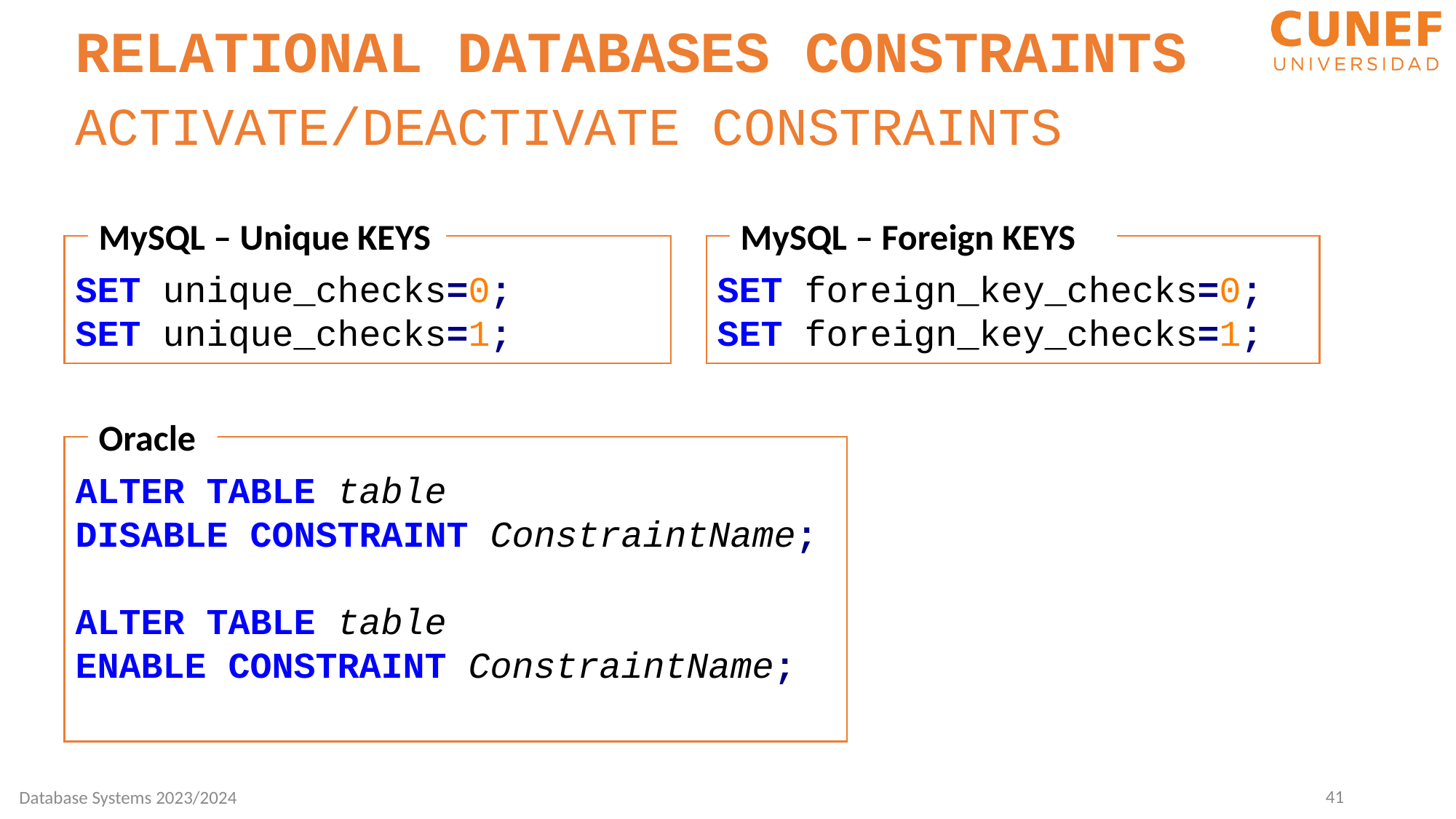

RELATIONAL DATABASES CONSTRAINTS
ACTIVATE/DEACTIVATE CONSTRAINTS
MySQL – Unique KEYS
MySQL – Foreign KEYS
SET unique_checks=0;
SET unique_checks=1;
SET foreign_key_checks=0;
SET foreign_key_checks=1;
Oracle
ALTER TABLE table
DISABLE CONSTRAINT ConstraintName;

ALTER TABLE table
ENABLE CONSTRAINT ConstraintName;

41
Database Systems 2023/2024